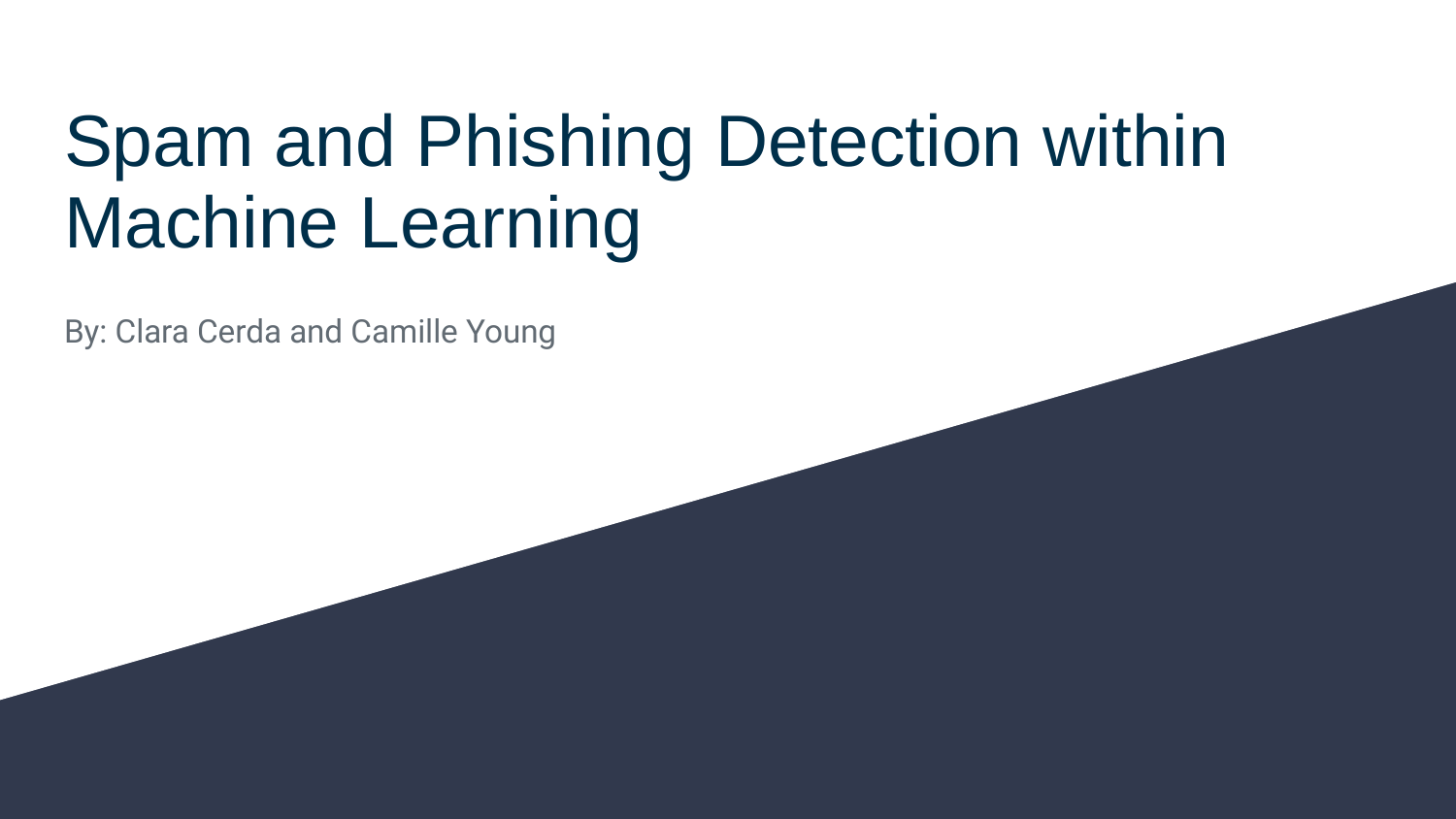

# Spam and Phishing Detection within Machine Learning

By: Clara Cerda and Camille Young